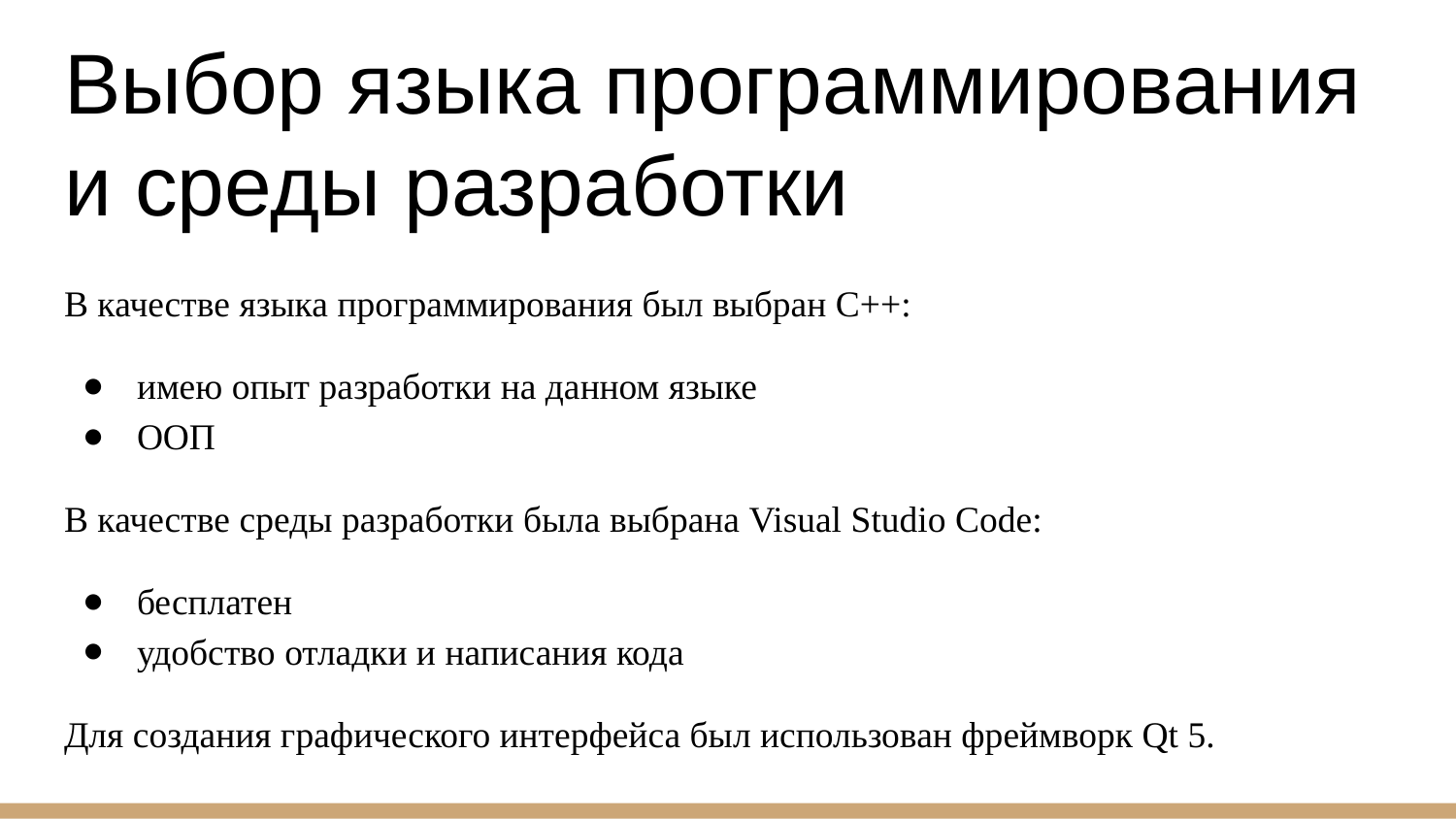

# Выбор языка программирования и среды разработки
В качестве языка программирования был выбран C++:
имею опыт разработки на данном языке
ООП
В качестве среды разработки была выбрана Visual Studio Code:
бесплатен
удобство отладки и написания кода
Для создания графического интерфейса был использован фреймворк Qt 5.